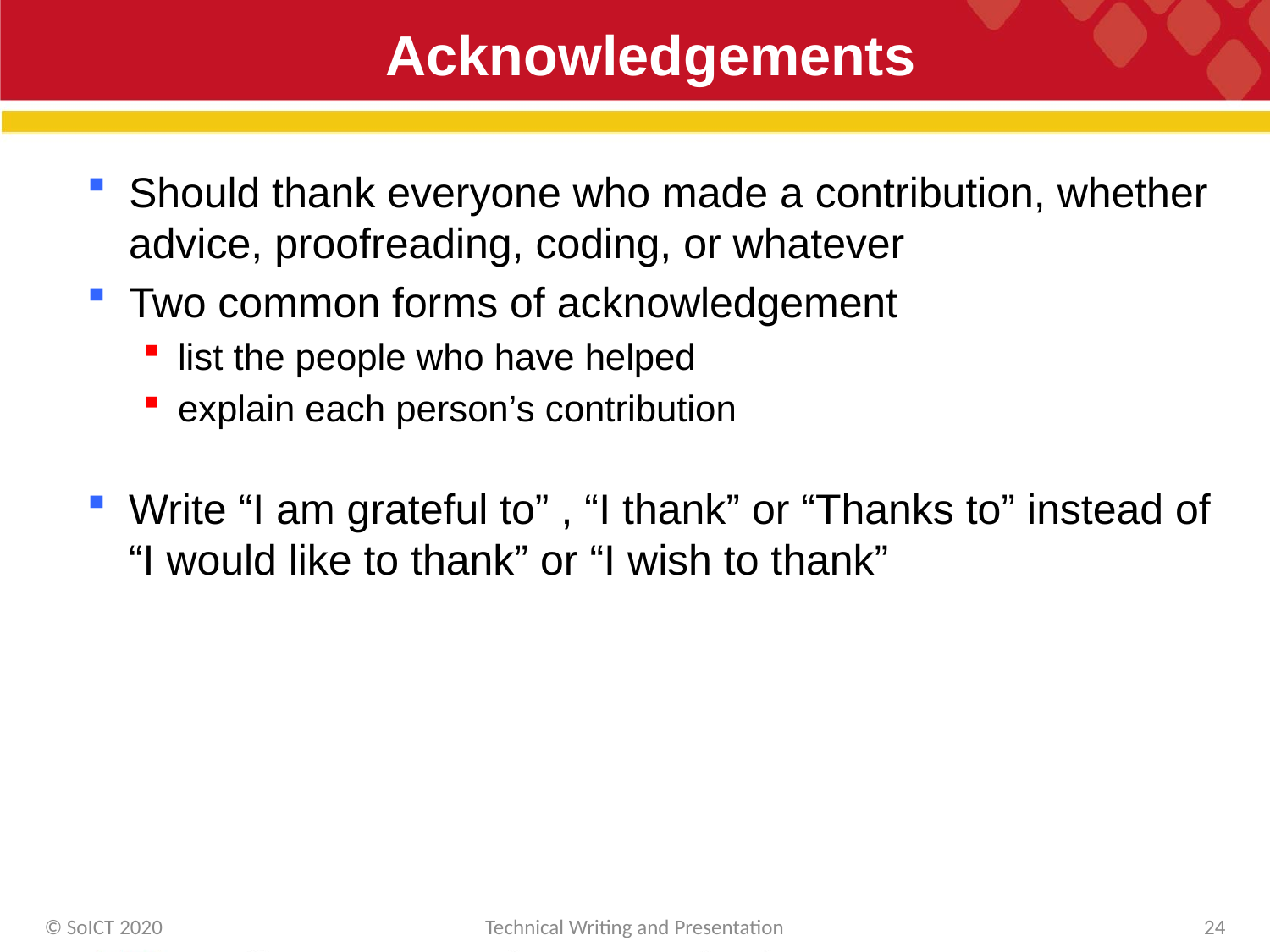

# Acknowledgements
Should thank everyone who made a contribution, whether advice, proofreading, coding, or whatever
Two common forms of acknowledgement
list the people who have helped
explain each person’s contribution
Write “I am grateful to” , “I thank” or “Thanks to” instead of “I would like to thank” or “I wish to thank”
© SoICT 2020
Technical Writing and Presentation
24